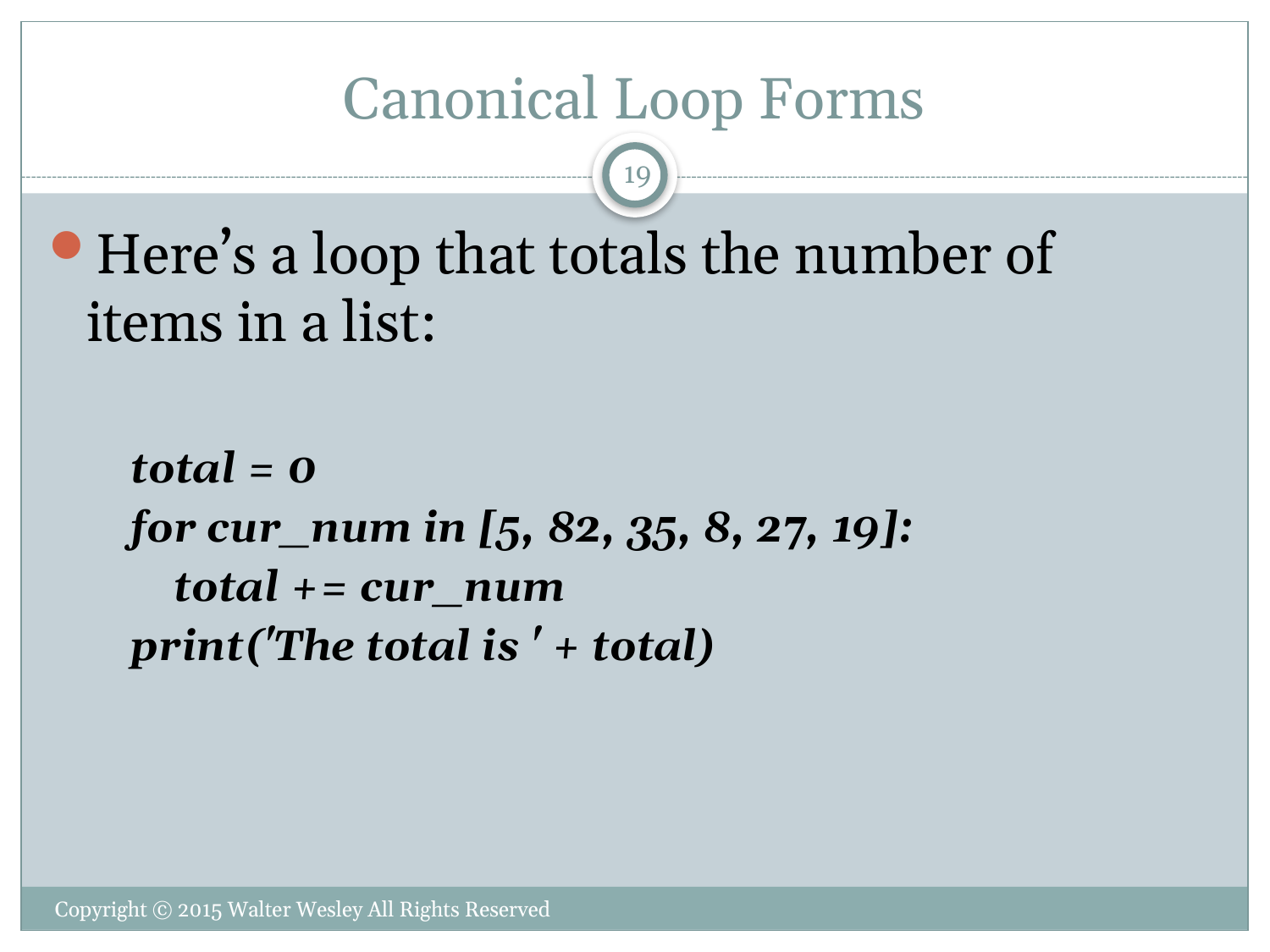

# Canonical Loop Forms
19
Here’s a loop that totals the number of items in a list:

total = 0
for cur_num in [5, 82, 35, 8, 27, 19]:
    total += cur_num
print('The total is ' + total)

Copyright © 2015 Walter Wesley All Rights Reserved